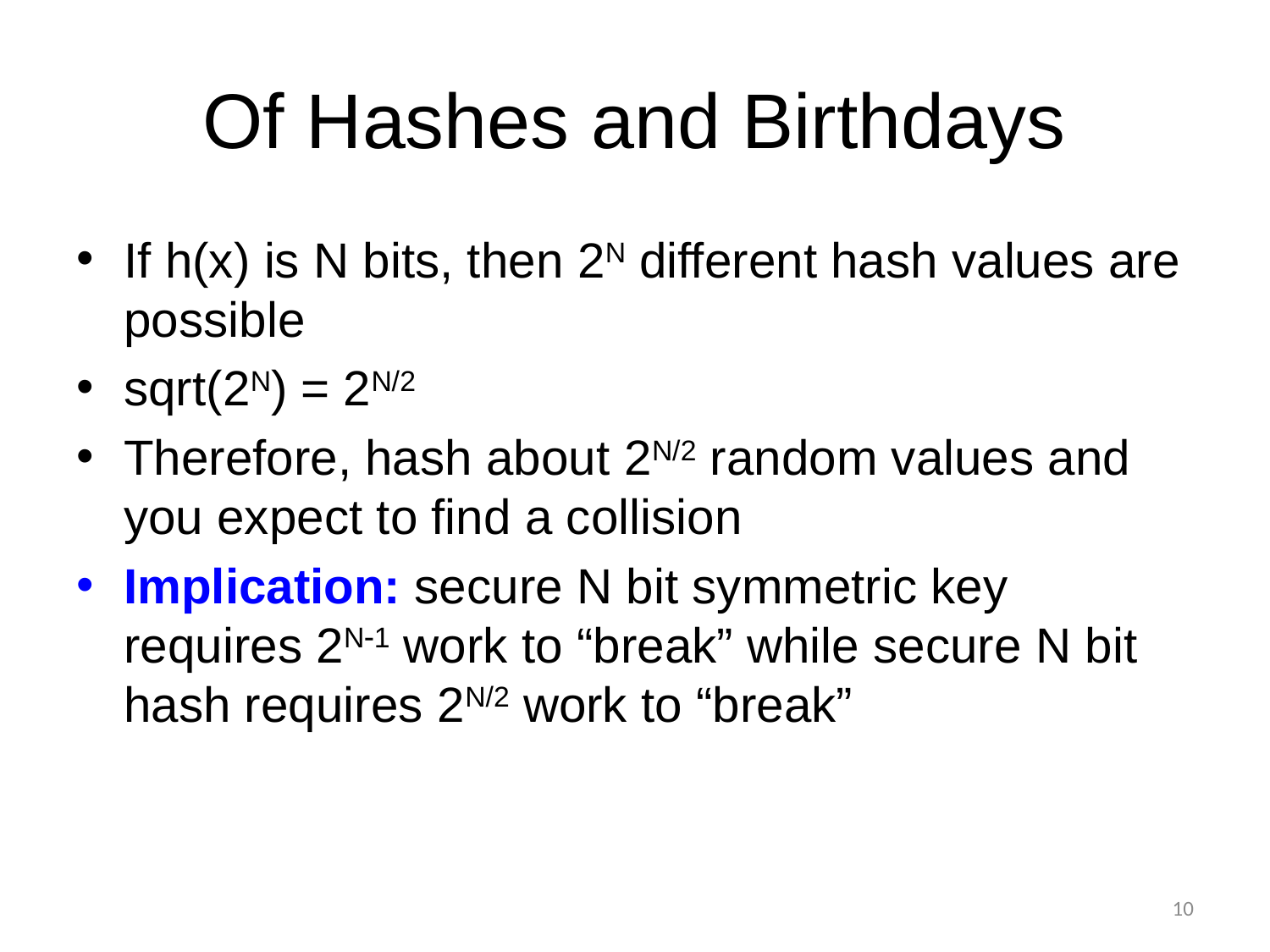

# Of Hashes and Birthdays
If h(x) is N bits, then 2N different hash values are possible
sqrt(2N) = 2N/2
Therefore, hash about 2N/2 random values and you expect to find a collision
Implication: secure N bit symmetric key requires 2N−1 work to “break” while secure N bit hash requires 2N/2 work to “break”
10